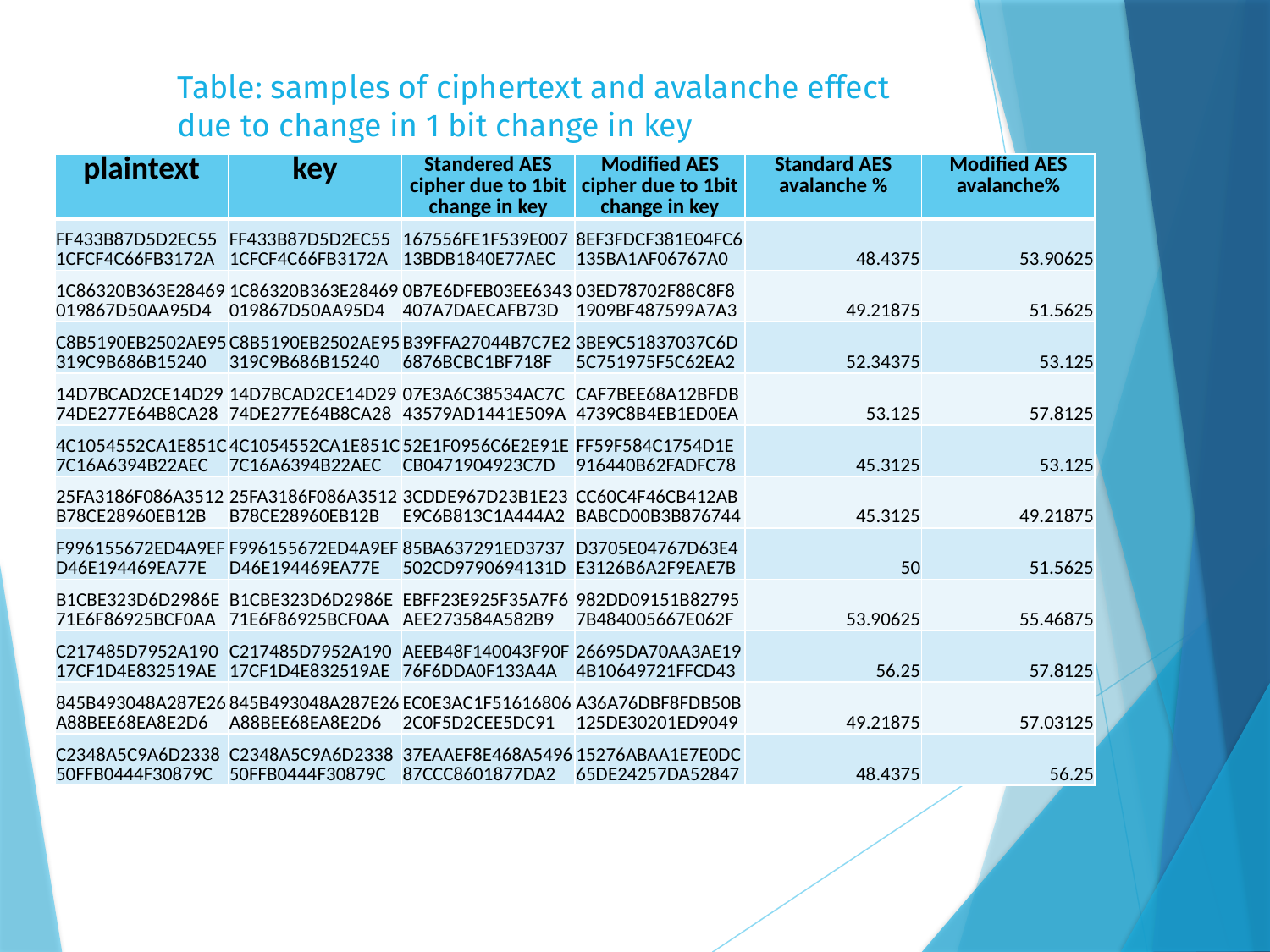

Table: samples of ciphertext and avalanche effect due to change in 1 bit change in key
| plaintext | key | Standered AES cipher due to 1bit change in key | Modified AES cipher due to 1bit change in key | Standard AES avalanche % | Modified AES avalanche% |
| --- | --- | --- | --- | --- | --- |
| FF433B87D5D2EC551CFCF4C66FB3172A | FF433B87D5D2EC551CFCF4C66FB3172A | 167556FE1F539E00713BDB1840E77AEC | 8EF3FDCF381E04FC6135BA1AF06767A0 | 48.4375 | 53.90625 |
| 1C86320B363E28469019867D50AA95D4 | 1C86320B363E28469019867D50AA95D4 | 0B7E6DFEB03EE6343407A7DAECAFB73D | 03ED78702F88C8F81909BF487599A7A3 | 49.21875 | 51.5625 |
| C8B5190EB2502AE95319C9B686B15240 | C8B5190EB2502AE95319C9B686B15240 | B39FFA27044B7C7E26876BCBC1BF718F | 3BE9C51837037C6D5C751975F5C62EA2 | 52.34375 | 53.125 |
| 14D7BCAD2CE14D2974DE277E64B8CA28 | 14D7BCAD2CE14D2974DE277E64B8CA28 | 07E3A6C38534AC7C43579AD1441E509A | CAF7BEE68A12BFDB4739C8B4EB1ED0EA | 53.125 | 57.8125 |
| 4C1054552CA1E851C7C16A6394B22AEC | 4C1054552CA1E851C7C16A6394B22AEC | 52E1F0956C6E2E91ECB0471904923C7D | FF59F584C1754D1E916440B62FADFC78 | 45.3125 | 53.125 |
| 25FA3186F086A3512B78CE28960EB12B | 25FA3186F086A3512B78CE28960EB12B | 3CDDE967D23B1E23E9C6B813C1A444A2 | CC60C4F46CB412ABBABCD00B3B876744 | 45.3125 | 49.21875 |
| F996155672ED4A9EFD46E194469EA77E | F996155672ED4A9EFD46E194469EA77E | 85BA637291ED3737502CD9790694131D | D3705E04767D63E4E3126B6A2F9EAE7B | 50 | 51.5625 |
| B1CBE323D6D2986E71E6F86925BCF0AA | B1CBE323D6D2986E71E6F86925BCF0AA | EBFF23E925F35A7F6AEE273584A582B9 | 982DD09151B827957B484005667E062F | 53.90625 | 55.46875 |
| C217485D7952A19017CF1D4E832519AE | C217485D7952A19017CF1D4E832519AE | AEEB48F140043F90F76F6DDA0F133A4A | 26695DA70AA3AE194B10649721FFCD43 | 56.25 | 57.8125 |
| 845B493048A287E26A88BEE68EA8E2D6 | 845B493048A287E26A88BEE68EA8E2D6 | EC0E3AC1F516168062C0F5D2CEE5DC91 | A36A76DBF8FDB50B125DE30201ED9049 | 49.21875 | 57.03125 |
| C2348A5C9A6D233850FFB0444F30879C | C2348A5C9A6D233850FFB0444F30879C | 37EAAEF8E468A549687CCC8601877DA2 | 15276ABAA1E7E0DC65DE24257DA52847 | 48.4375 | 56.25 |